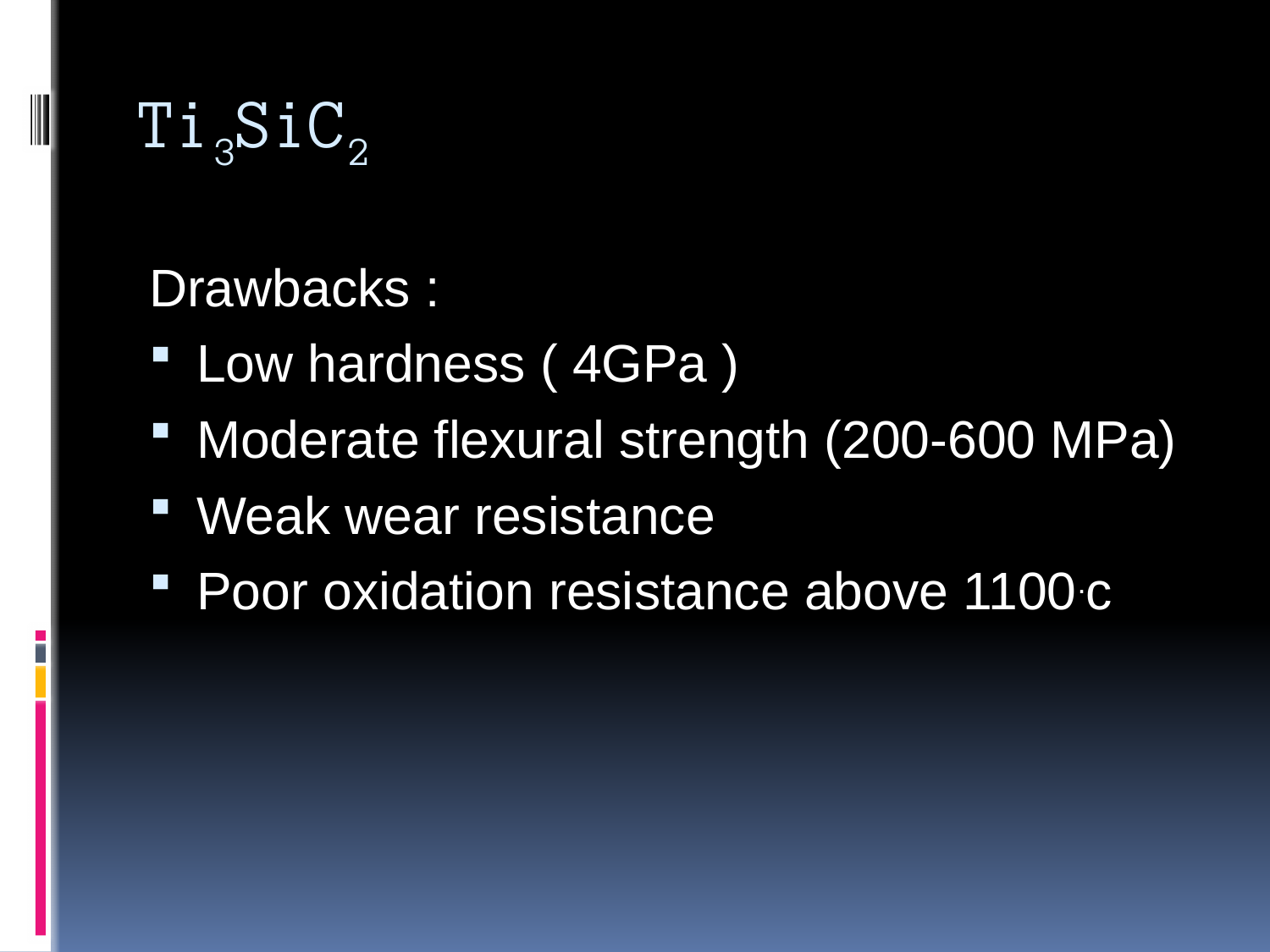

# Ti3SiC2
Drawbacks :
Low hardness ( 4GPa )
Moderate flexural strength (200-600 MPa)
Weak wear resistance
Poor oxidation resistance above 1100.c